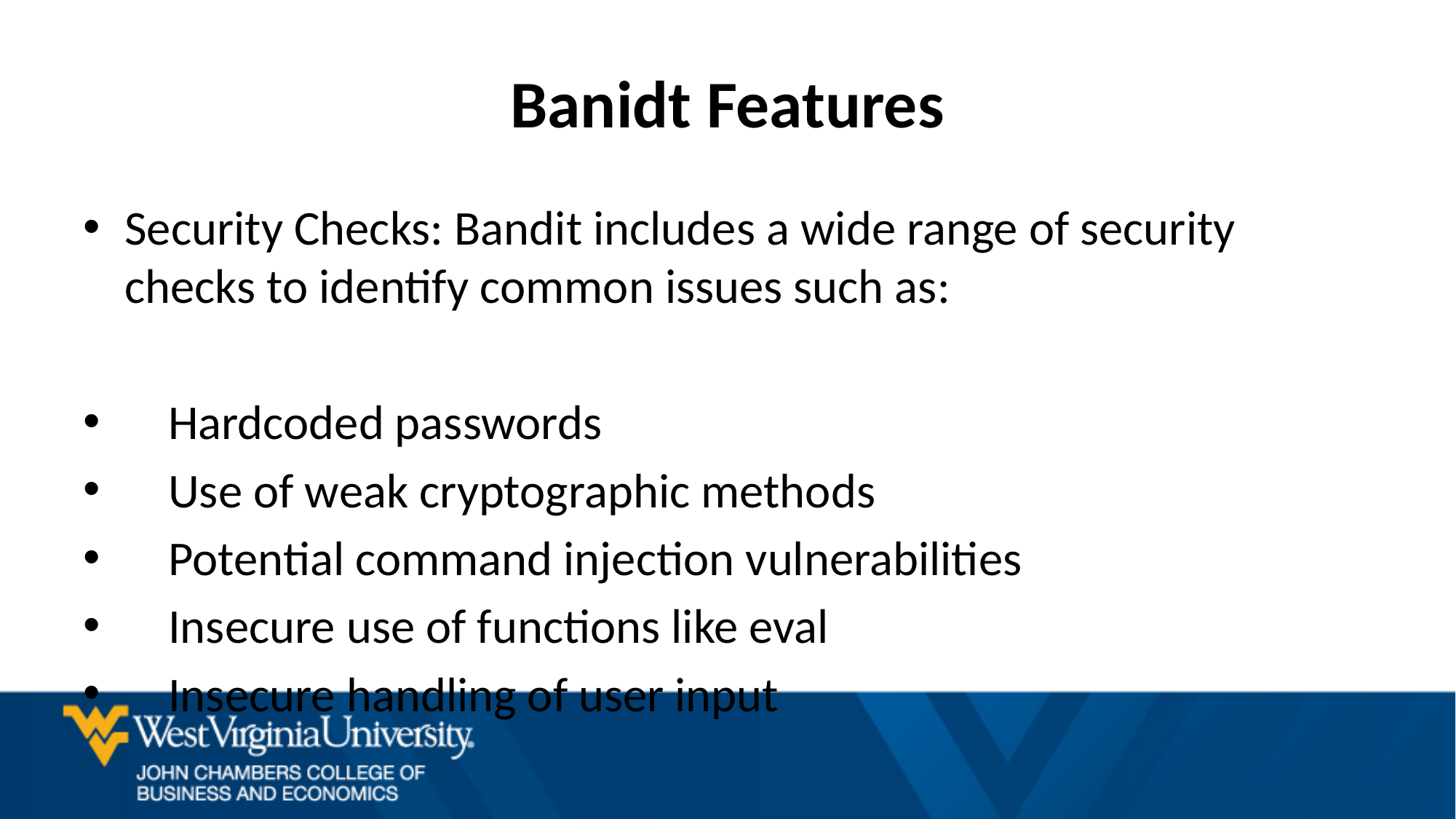

# Banidt Features
Security Checks: Bandit includes a wide range of security checks to identify common issues such as:

    Hardcoded passwords
    Use of weak cryptographic methods
    Potential command injection vulnerabilities
    Insecure use of functions like eval
    Insecure handling of user input